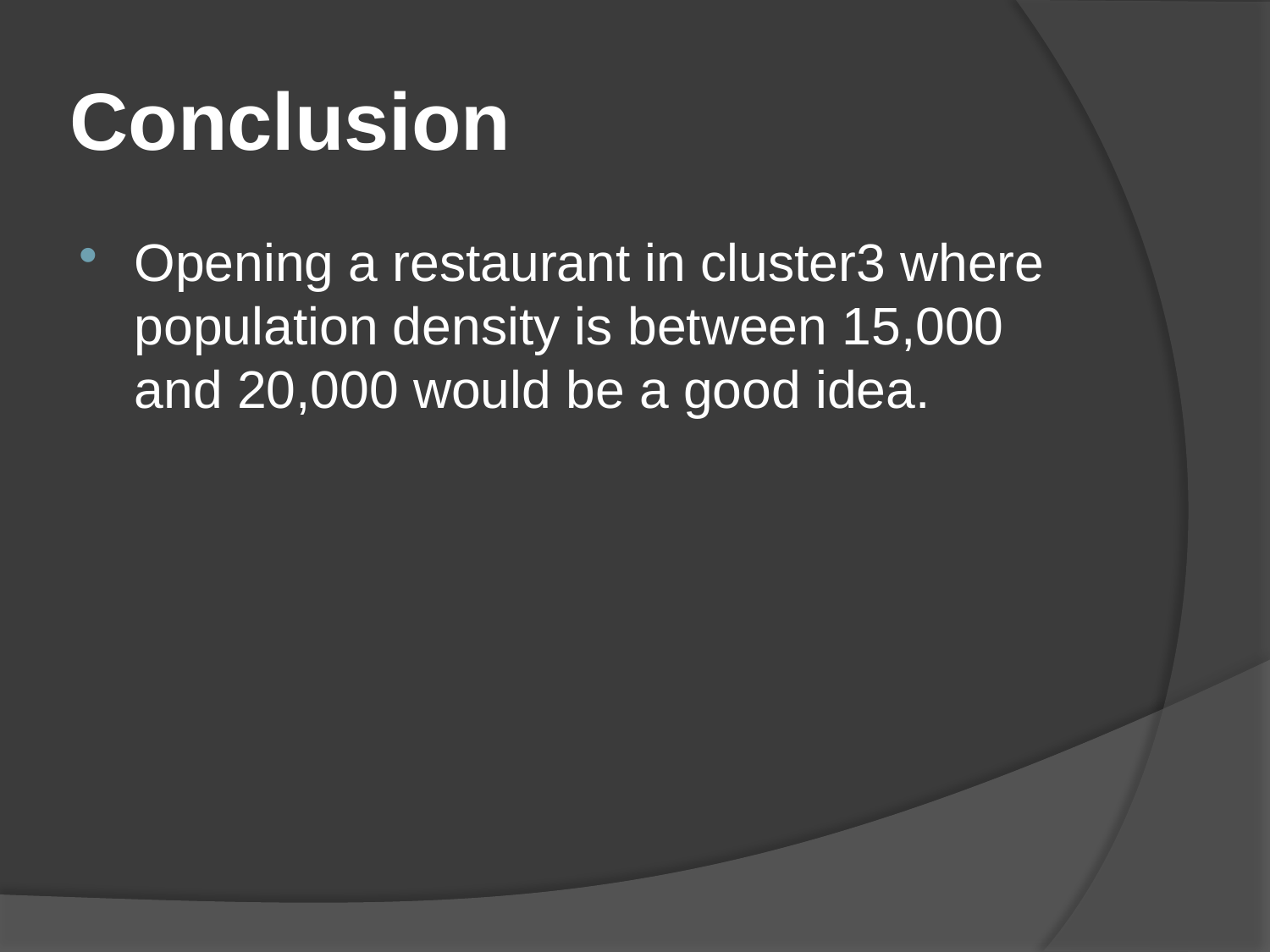

# Conclusion
Opening a restaurant in cluster3 where population density is between 15,000 and 20,000 would be a good idea.